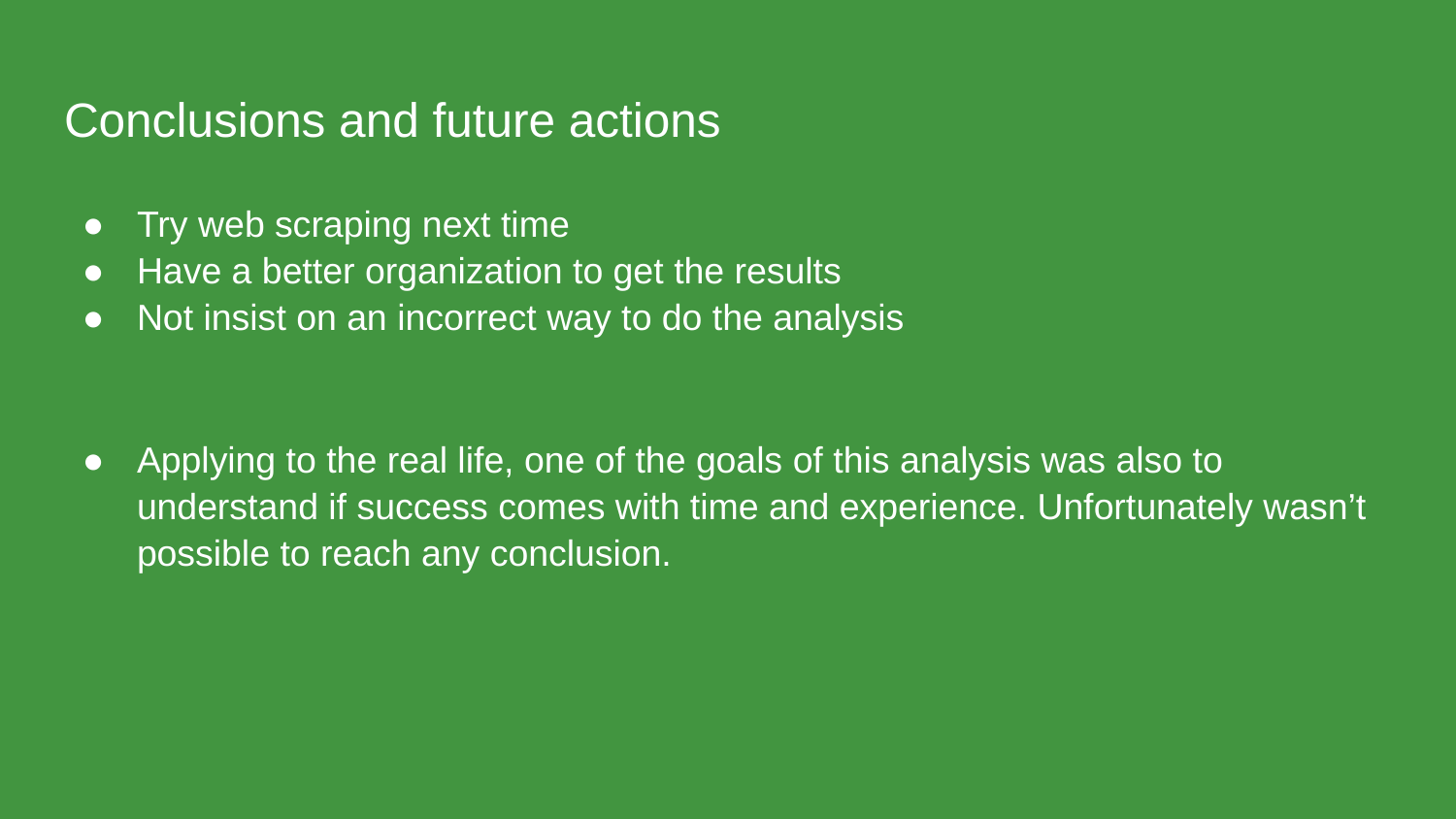

# Conclusions and future actions
Try web scraping next time
Have a better organization to get the results
Not insist on an incorrect way to do the analysis

Applying to the real life, one of the goals of this analysis was also to understand if success comes with time and experience. Unfortunately wasn’t possible to reach any conclusion.